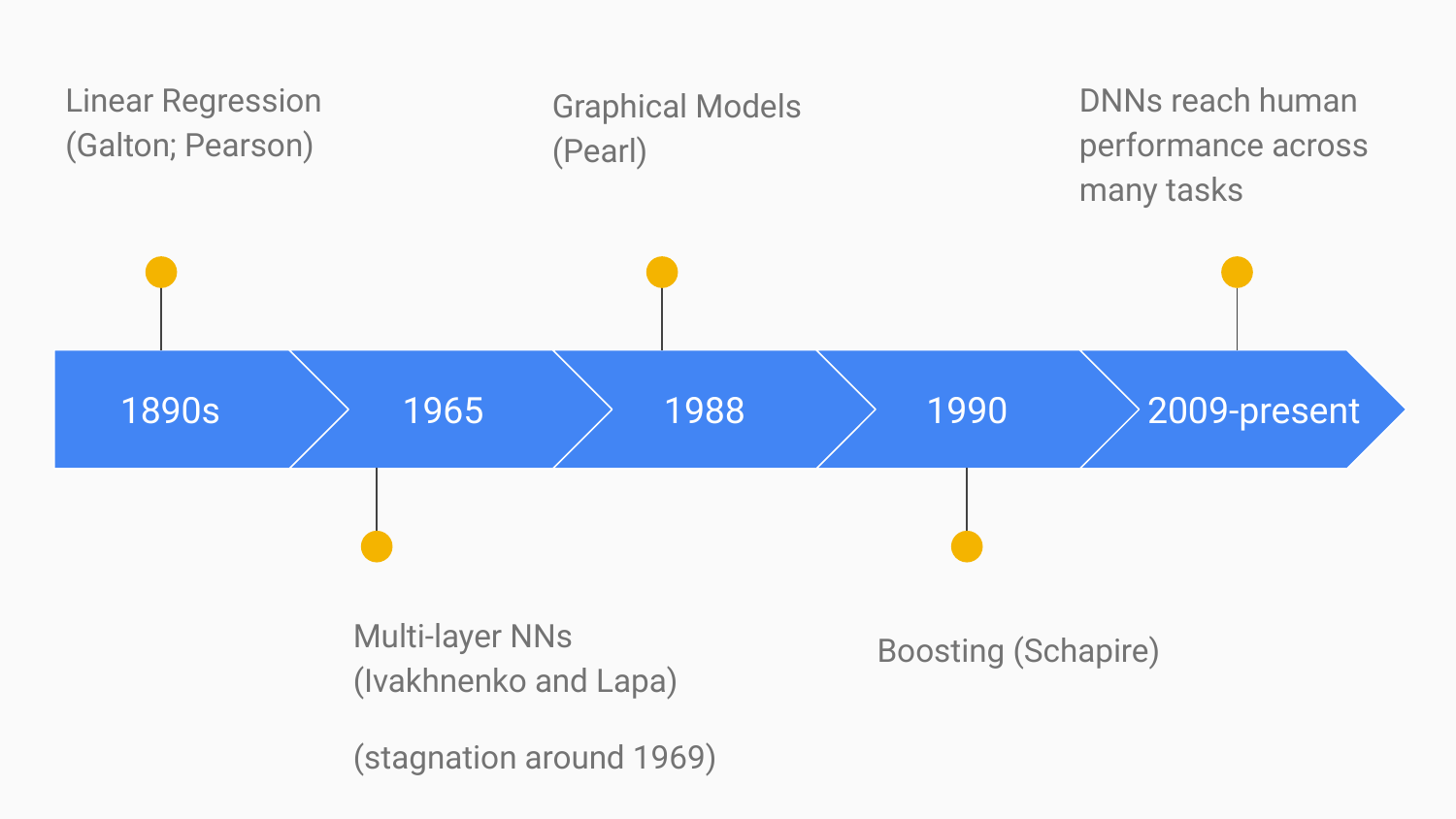

Linear Regression (Galton; Pearson)
DNNs reach human performance across many tasks
Graphical Models (Pearl)

1890s
1965
1988
1990
2009-present

Multi-layer NNs (Ivakhnenko and Lapa)
(stagnation around 1969)
Boosting (Schapire)